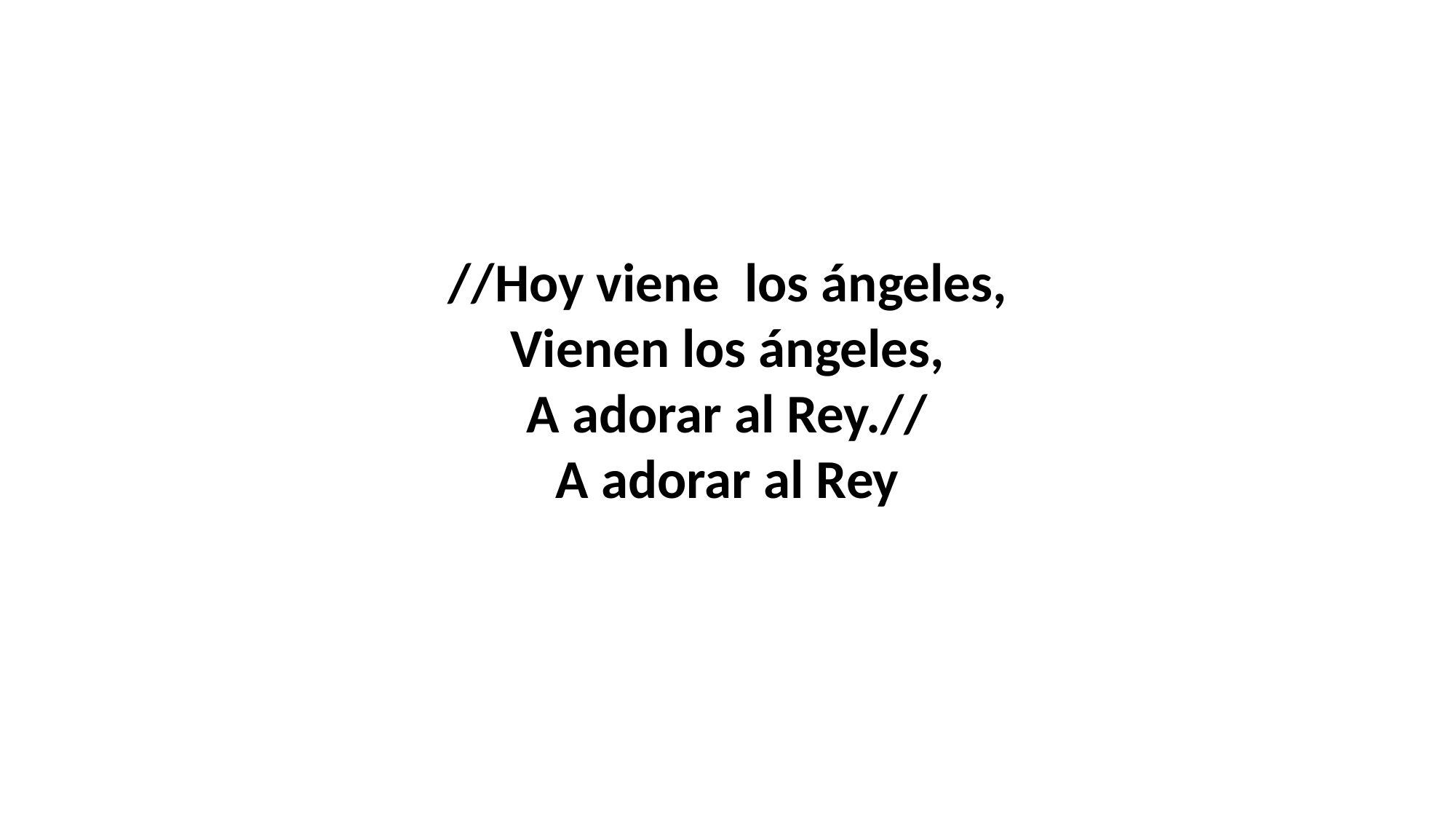

//Hoy viene  los ángeles,
Vienen los ángeles,
A adorar al Rey.//
A adorar al Rey